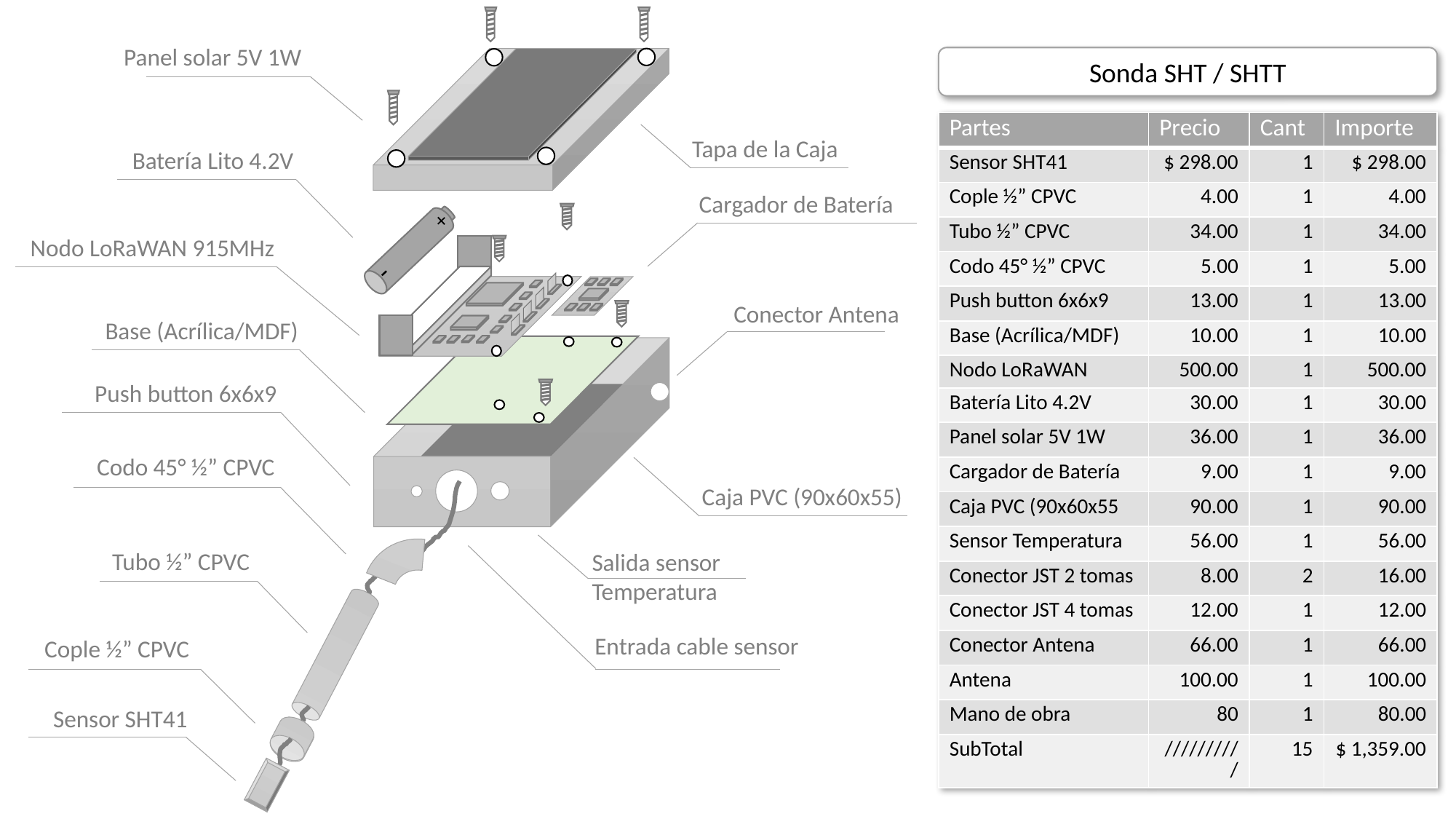

Panel solar 5V 1W
Tapa de la Caja
Batería Lito 4.2V
Cargador de Batería

-           +

Nodo LoRaWAN 915MHz

Conector Antena

Base (Acrílica/MDF)

Push button 6x6x9
Codo 45° ½” CPVC
Caja PVC (90x60x55)

Tubo ½” CPVC
Salida sensor Temperatura

Entrada cable sensor
Cople ½” CPVC
Sensor SHT41

Sonda SHT / SHTT
| Partes | Precio | Cant | Importe |
| --- | --- | --- | --- |
| Sensor SHT41 | $ 298.00 | 1 | $ 298.00 |
| Cople ½” CPVC | 4.00 | 1 | 4.00 |
| Tubo ½” CPVC | 34.00 | 1 | 34.00 |
| Codo 45° ½” CPVC | 5.00 | 1 | 5.00 |
| Push button 6x6x9 | 13.00 | 1 | 13.00 |
| Base (Acrílica/MDF) | 10.00 | 1 | 10.00 |
| Nodo LoRaWAN | 500.00 | 1 | 500.00 |
| Batería Lito 4.2V | 30.00 | 1 | 30.00 |
| Panel solar 5V 1W | 36.00 | 1 | 36.00 |
| Cargador de Batería | 9.00 | 1 | 9.00 |
| Caja PVC (90x60x55 | 90.00 | 1 | 90.00 |
| Sensor Temperatura | 56.00 | 1 | 56.00 |
| Conector JST 2 tomas | 8.00 | 2 | 16.00 |
| Conector JST 4 tomas | 12.00 | 1 | 12.00 |
| Conector Antena | 66.00 | 1 | 66.00 |
| Antena | 100.00 | 1 | 100.00 |
| Mano de obra | 80 | 1 | 80.00 |
| SubTotal | ////////// | 15 | $ 1,359.00 |